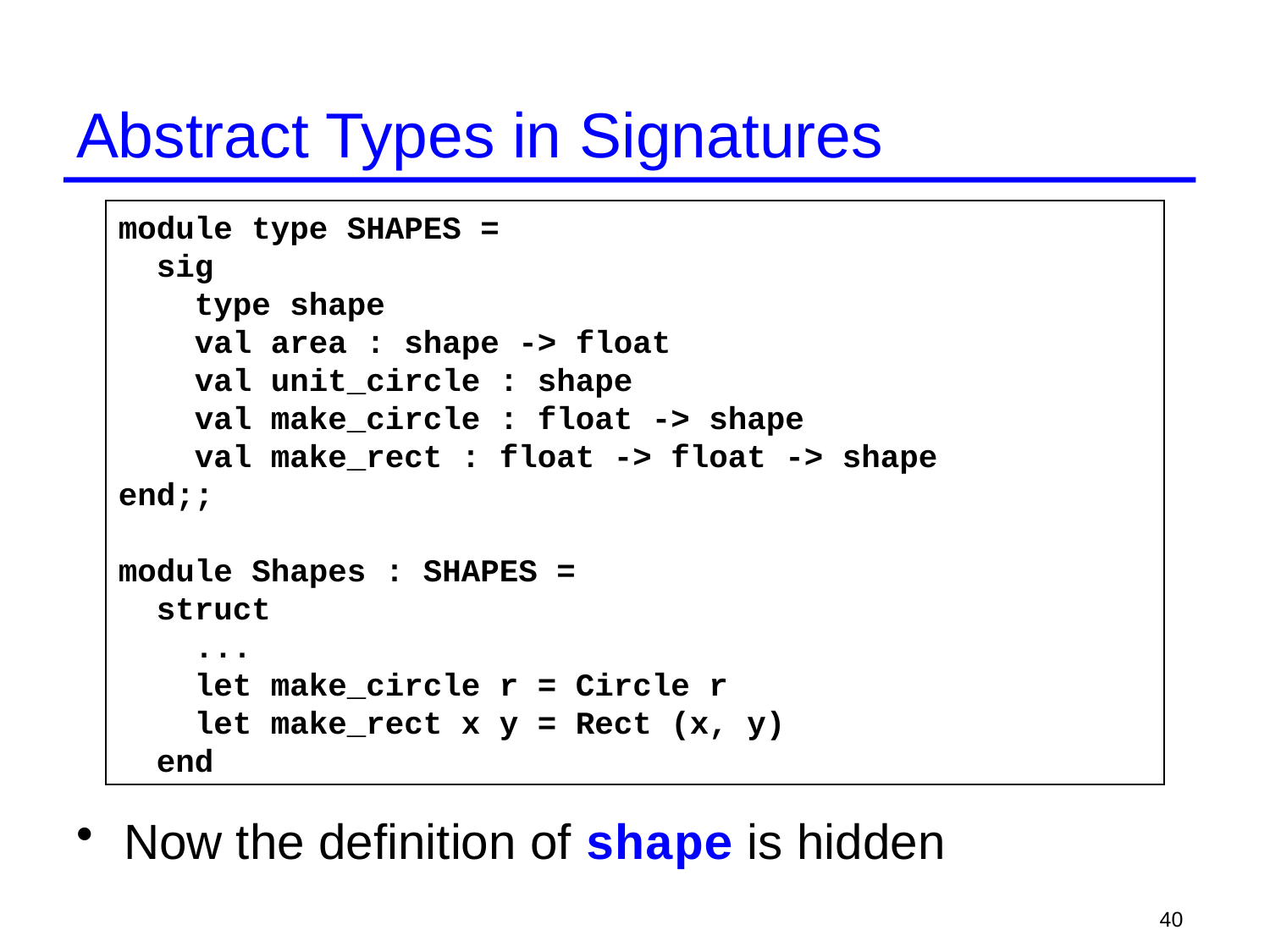

# Abstract Types in Signatures
module type SHAPES =
  sig
    type shape
    val area : shape -> float
    val unit_circle : shape
    val make_circle : float -> shape
    val make_rect : float -> float -> shape
end;;
module Shapes : SHAPES =
  struct
    ...
    let make_circle r = Circle r
    let make_rect x y = Rect (x, y)
  end
Now the definition of shape is hidden
40